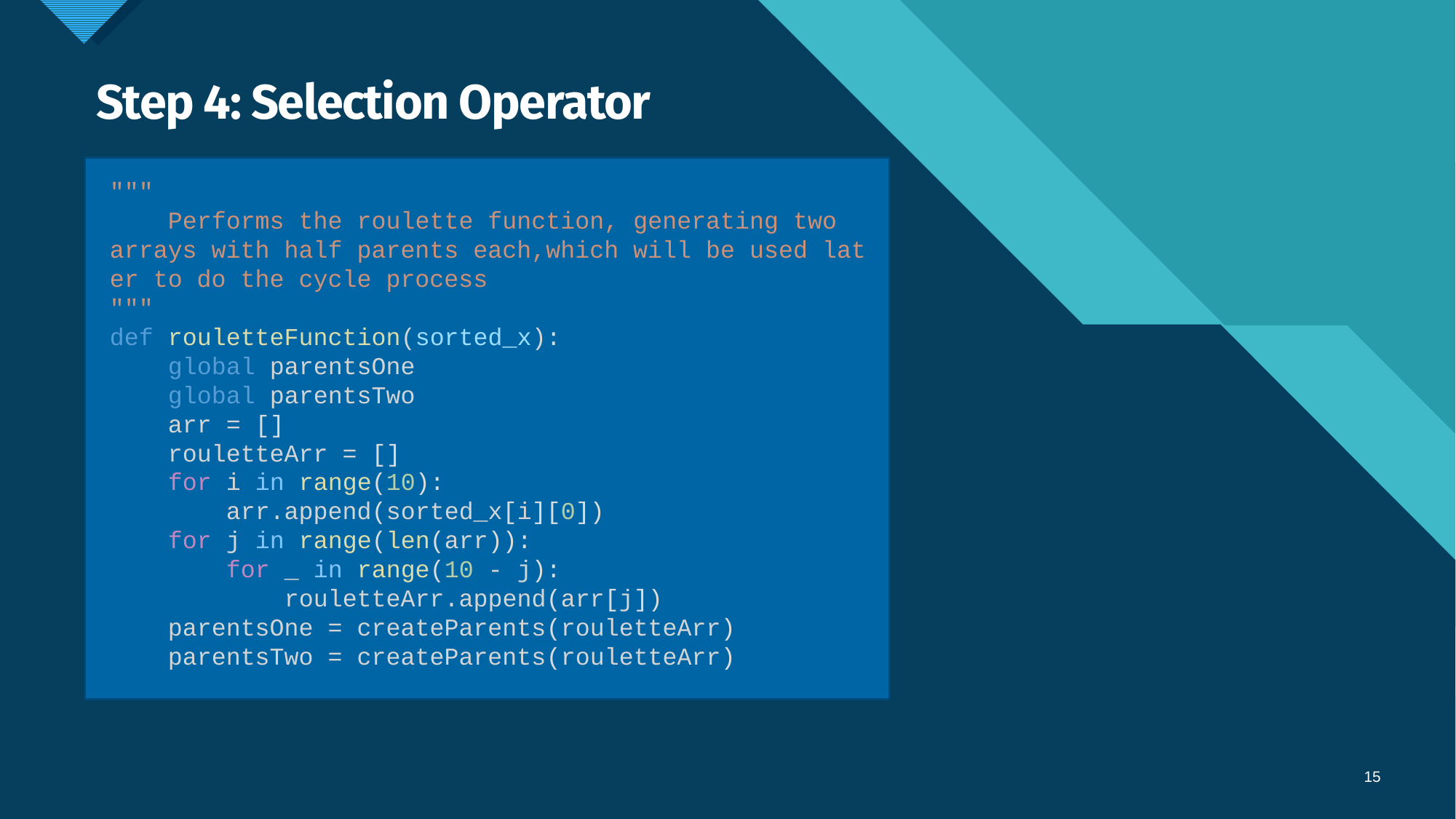

# Step 4: Selection Operator

"""
    Performs the roulette function, generating two
arrays with half parents each,which will be used later to do the cycle process
"""
def rouletteFunction(sorted_x):
    global parentsOne
    global parentsTwo
    arr = []
    rouletteArr = []
    for i in range(10):
        arr.append(sorted_x[i][0])
    for j in range(len(arr)):
        for _ in range(10 - j):
            rouletteArr.append(arr[j])
    parentsOne = createParents(rouletteArr)
    parentsTwo = createParents(rouletteArr)
15